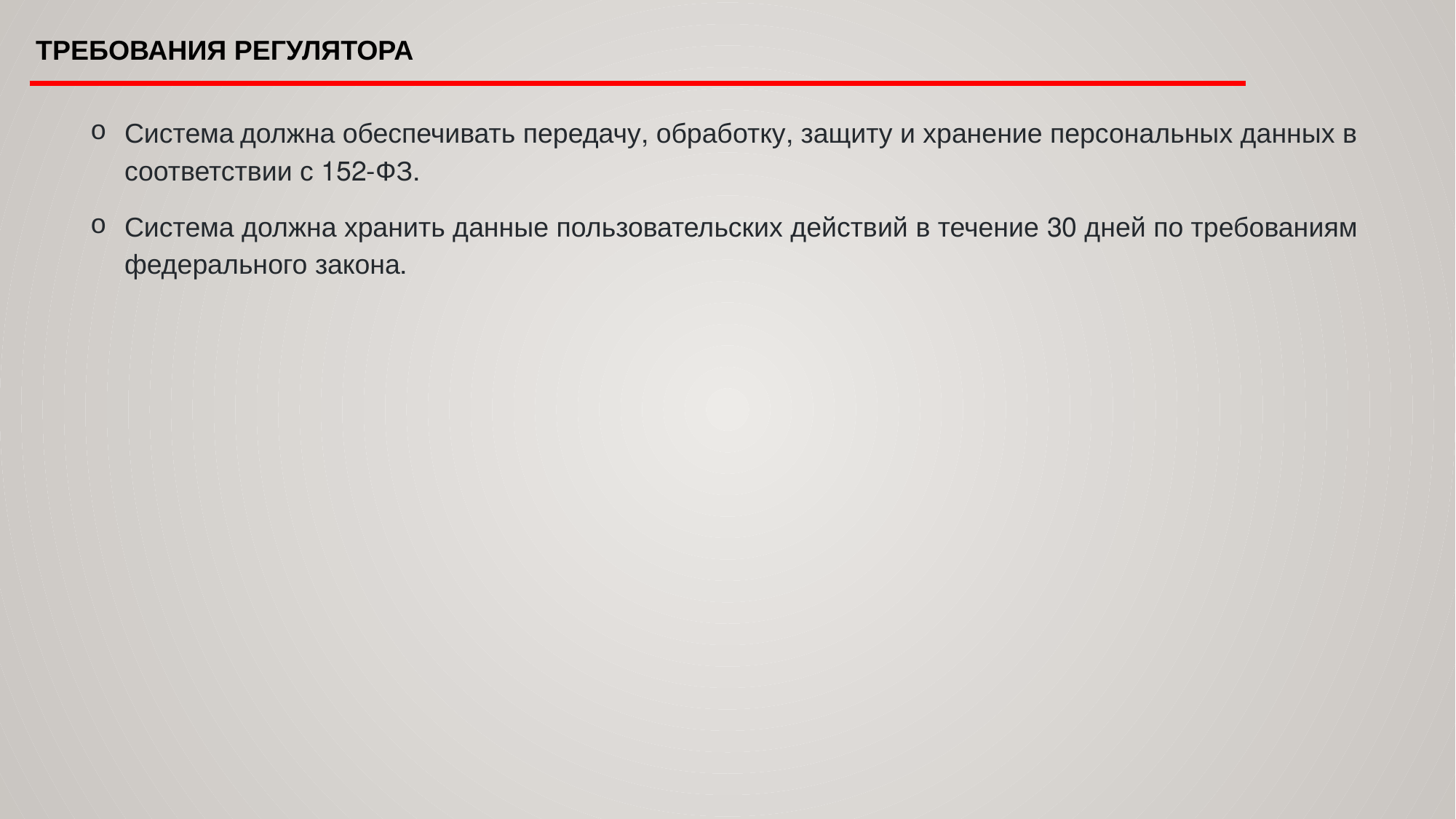

# Требования регулятора
Система должна обеспечивать передачу, обработку, защиту и хранение персональных данных в соответствии с 152-ФЗ.
Система должна хранить данные пользовательских действий в течение 30 дней по требованиям федерального закона.